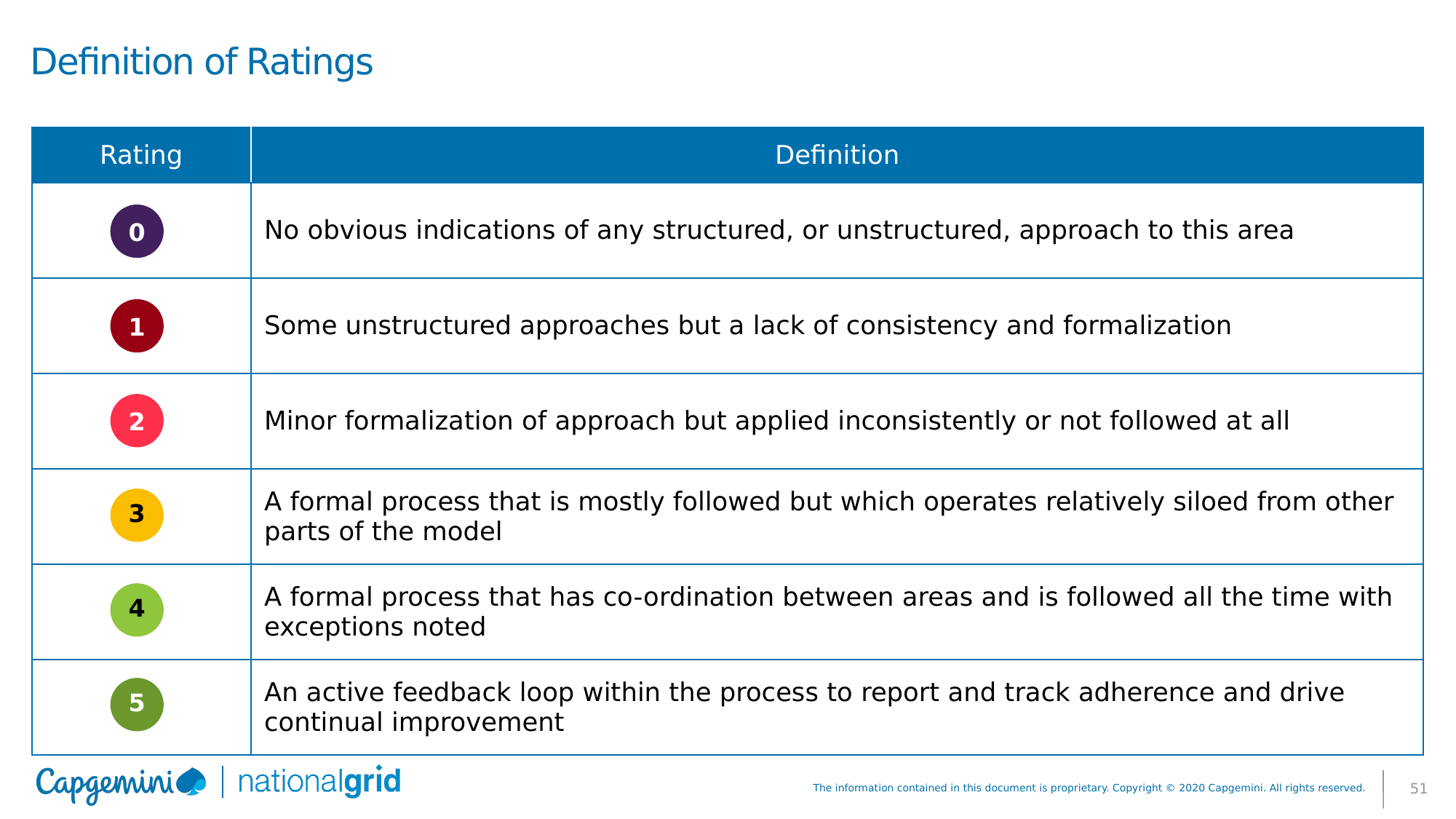

# Definition of Ratings
| Rating | Definition |
| --- | --- |
|  | No obvious indications of any structured, or unstructured, approach to this area |
|  | Some unstructured approaches but a lack of consistency and formalization |
|  | Minor formalization of approach but applied inconsistently or not followed at all |
|  | A formal process that is mostly followed but which operates relatively siloed from other parts of the model |
|  | A formal process that has co-ordination between areas and is followed all the time with exceptions noted |
|  | An active feedback loop within the process to report and track adherence and drive continual improvement |
0
1
2
3
4
5